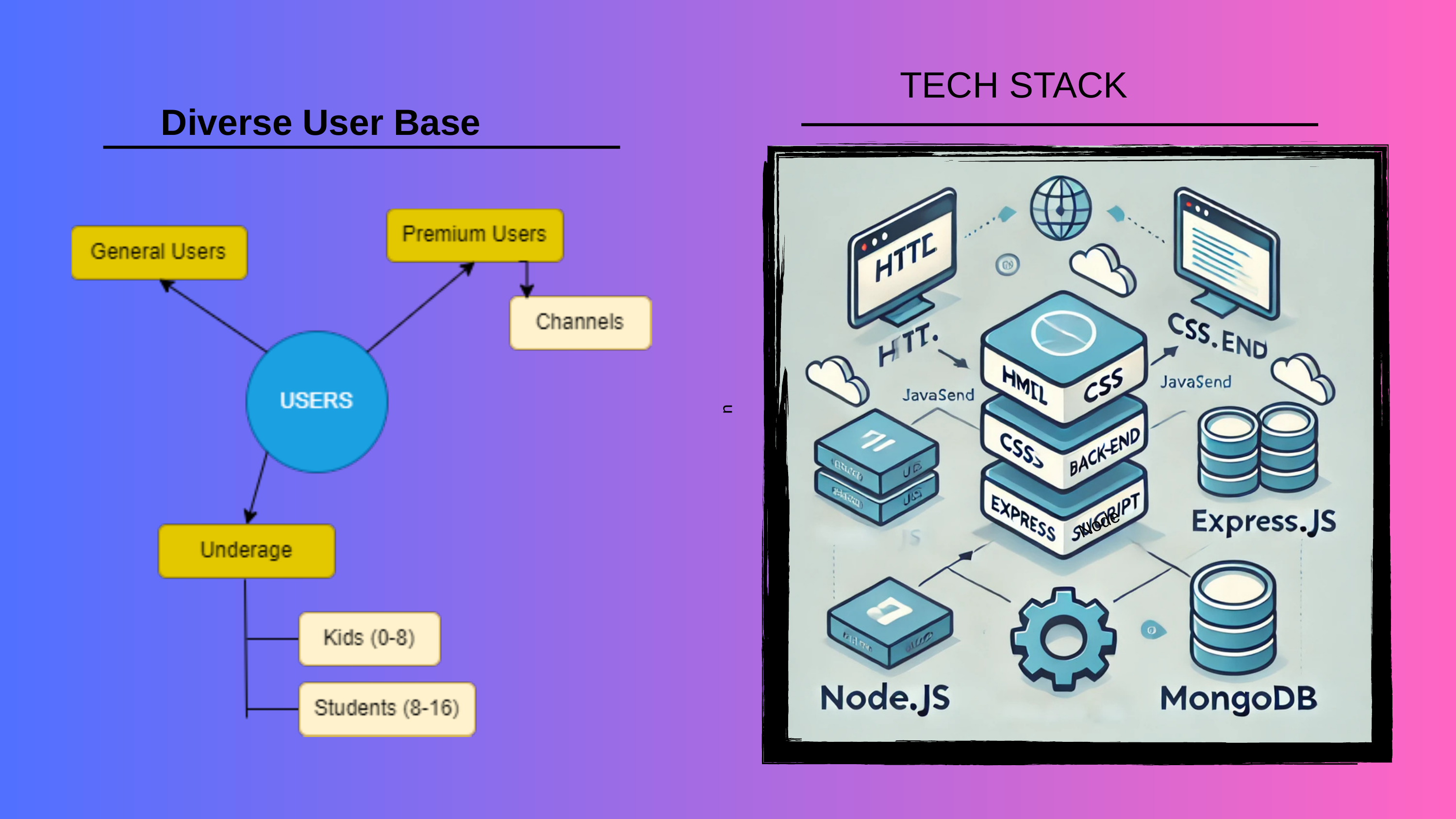

n
TECH STACK
Diverse User Base

Node
-